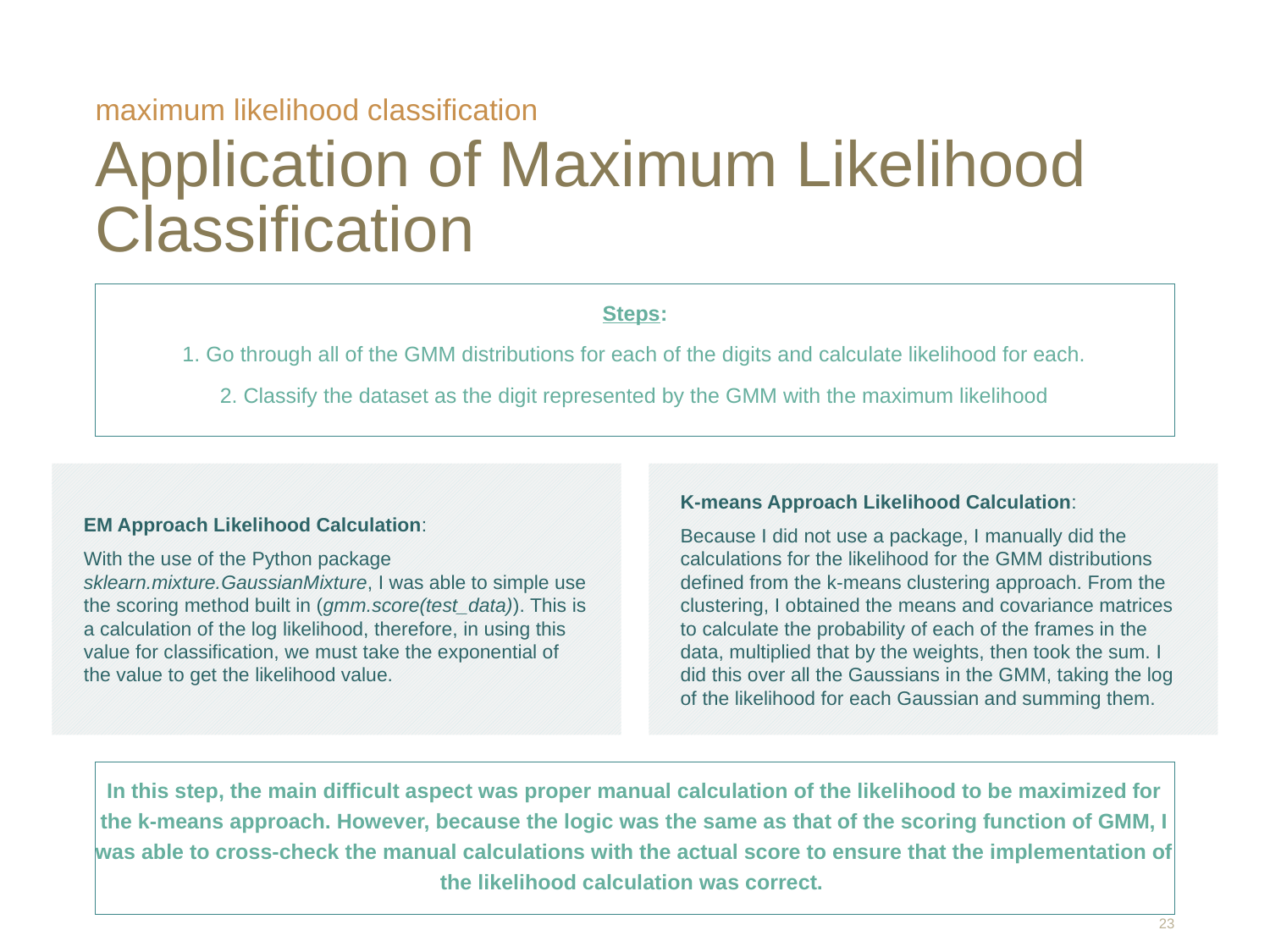

maximum likelihood classification
# Application of Maximum Likelihood Classification

Steps:
1. Go through all of the GMM distributions for each of the digits and calculate likelihood for each.
2. Classify the dataset as the digit represented by the GMM with the maximum likelihood
EM Approach Likelihood Calculation:
With the use of the Python package sklearn.mixture.GaussianMixture, I was able to simple use the scoring method built in (gmm.score(test_data)). This is a calculation of the log likelihood, therefore, in using this value for classification, we must take the exponential of the value to get the likelihood value.
K-means Approach Likelihood Calculation:
Because I did not use a package, I manually did the calculations for the likelihood for the GMM distributions defined from the k-means clustering approach. From the clustering, I obtained the means and covariance matrices to calculate the probability of each of the frames in the data, multiplied that by the weights, then took the sum. I did this over all the Gaussians in the GMM, taking the log of the likelihood for each Gaussian and summing them.

In this step, the main difficult aspect was proper manual calculation of the likelihood to be maximized for the k-means approach. However, because the logic was the same as that of the scoring function of GMM, I was able to cross-check the manual calculations with the actual score to ensure that the implementation of the likelihood calculation was correct.